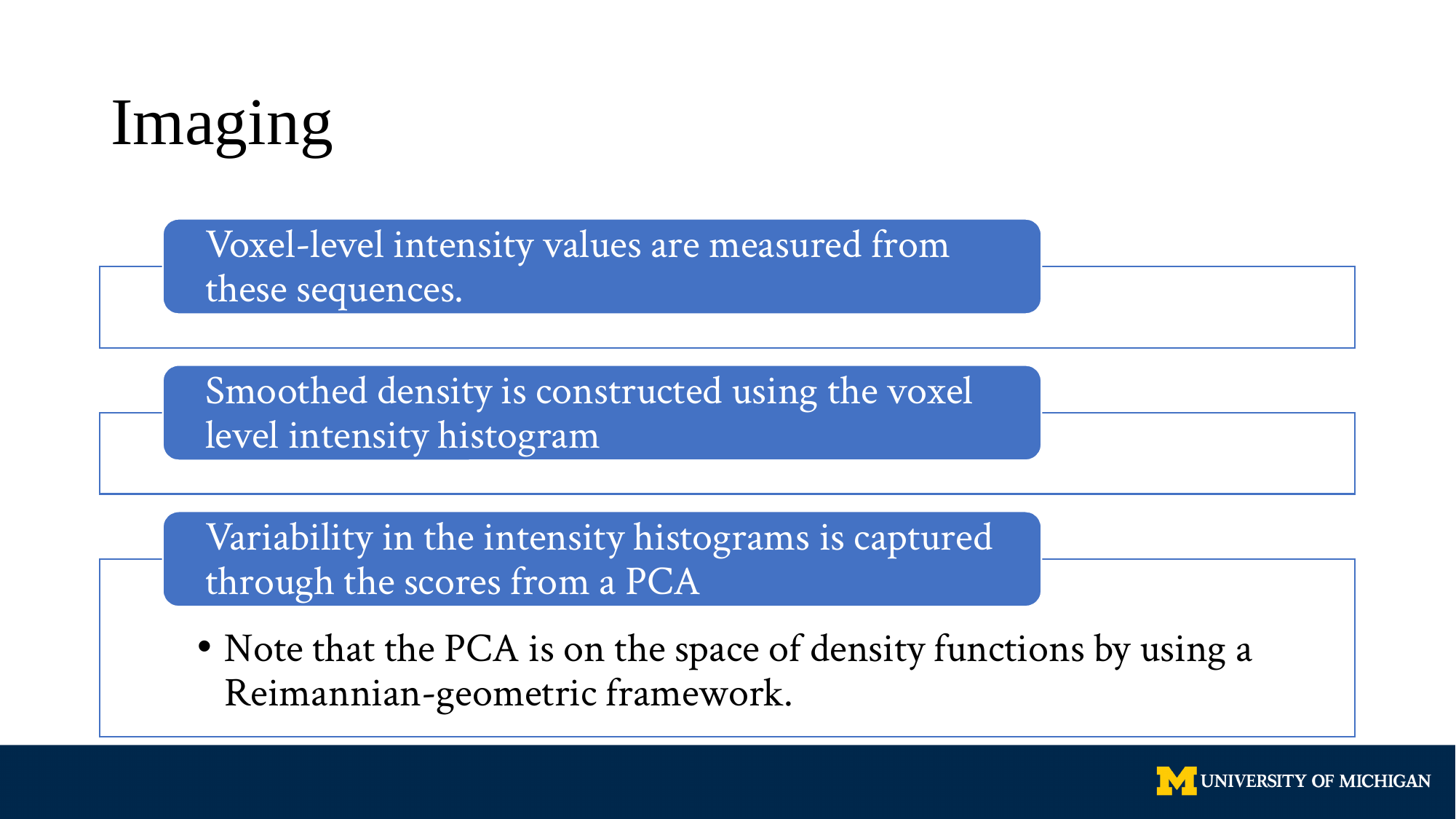

# Imaging
Voxel-level intensity values are measured from these sequences.
Smoothed density is constructed using the voxel level intensity histogram
Note that the PCA is on the space of density functions by using a Reimannian-geometric framework.
Variability in the intensity histograms is captured through the scores from a PCA